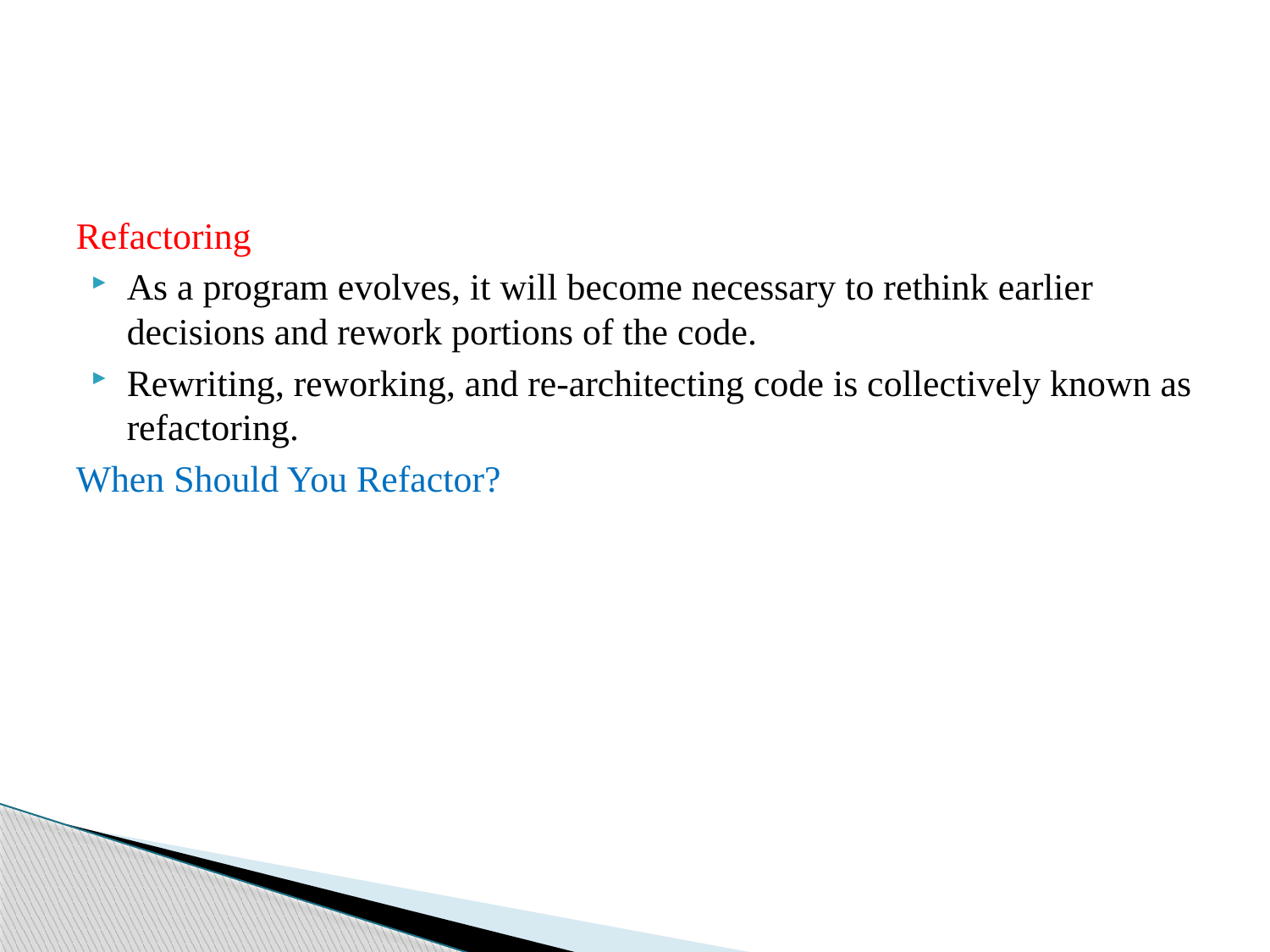

#
Refactoring
As a program evolves, it will become necessary to rethink earlier decisions and rework portions of the code.
Rewriting, reworking, and re-architecting code is collectively known as refactoring.
When Should You Refactor?